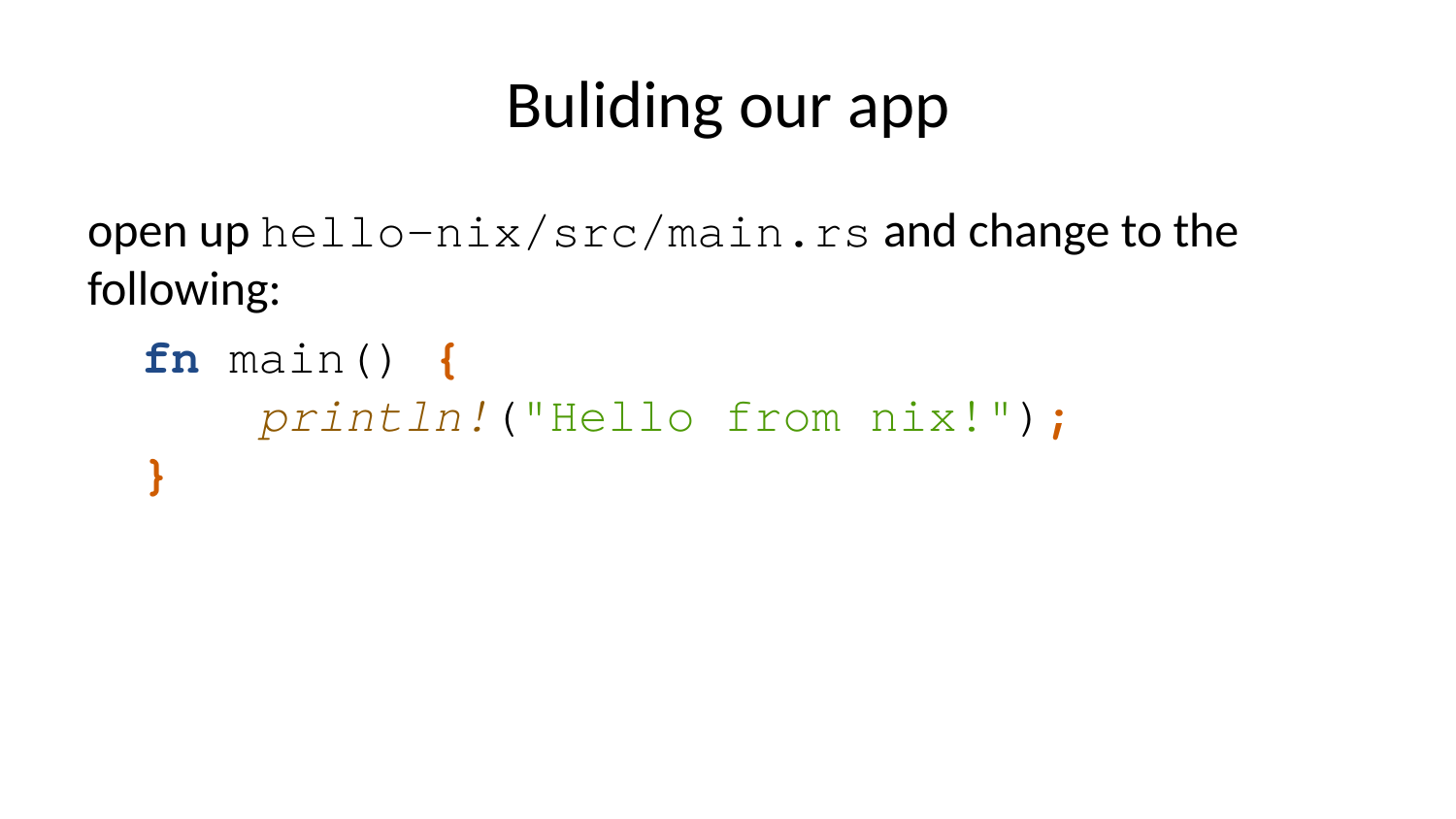

# Buliding our app
open up hello-nix/src/main.rs and change to the following:
fn main() {
    println!("Hello from nix!");
}